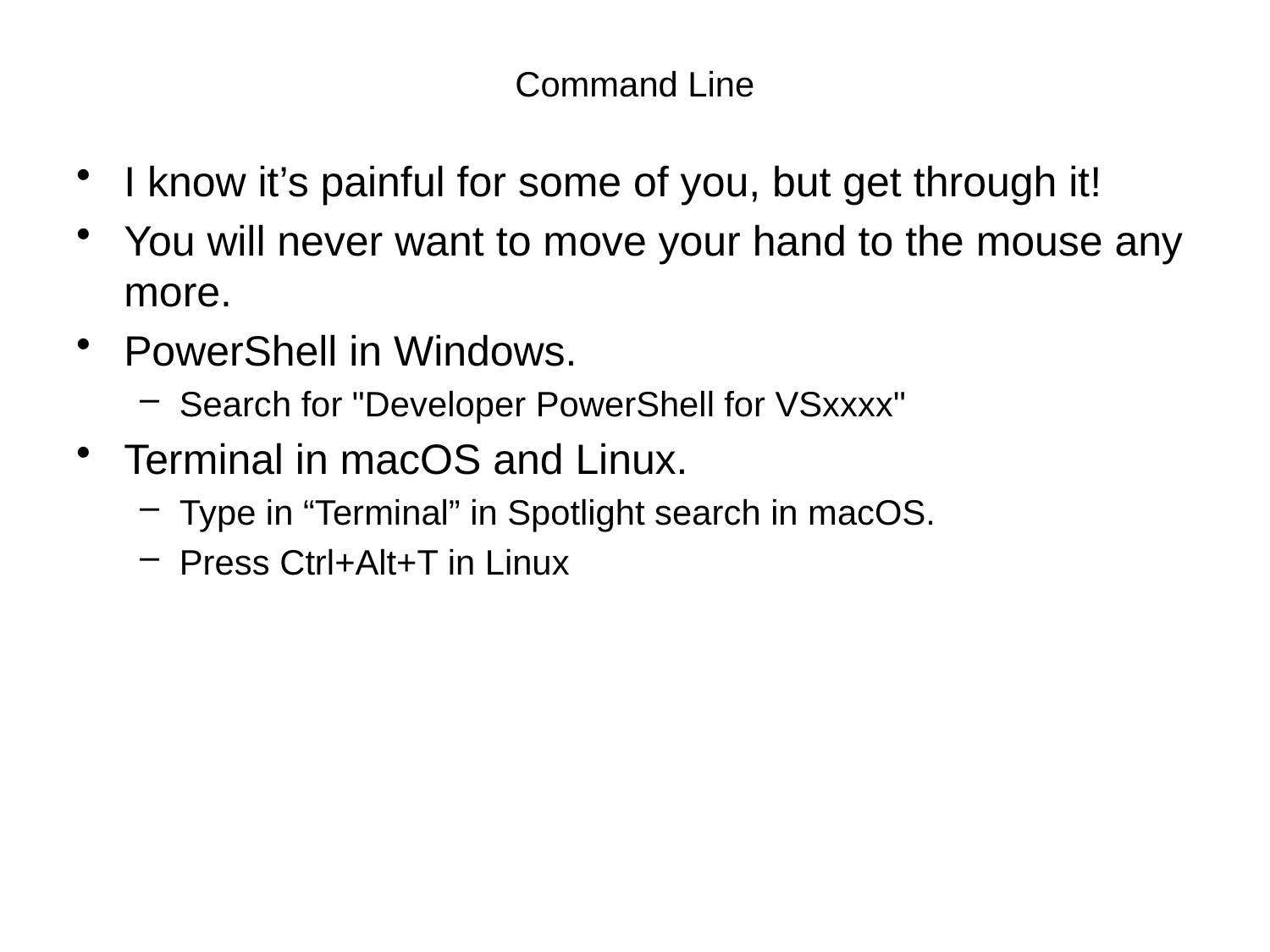

# Command Line
I know it’s painful for some of you, but get through it!
You will never want to move your hand to the mouse any more.
PowerShell in Windows.
Search for "Developer PowerShell for VSxxxx"
Terminal in macOS and Linux.
Type in “Terminal” in Spotlight search in macOS.
Press Ctrl+Alt+T in Linux